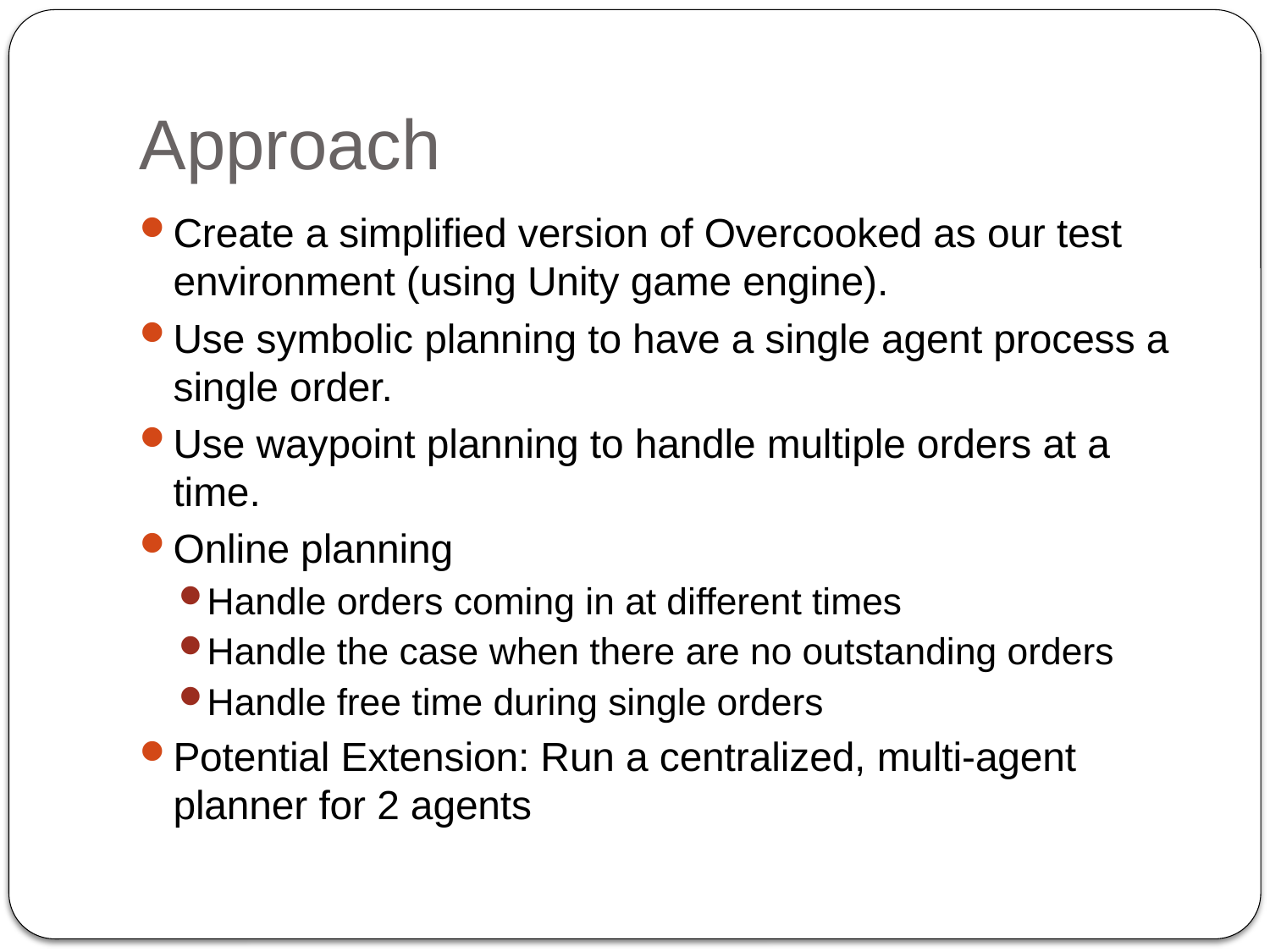

# Approach
Create a simplified version of Overcooked as our test environment (using Unity game engine).
Use symbolic planning to have a single agent process a single order.
Use waypoint planning to handle multiple orders at a time.
Online planning
Handle orders coming in at different times
Handle the case when there are no outstanding orders
Handle free time during single orders
Potential Extension: Run a centralized, multi-agent planner for 2 agents